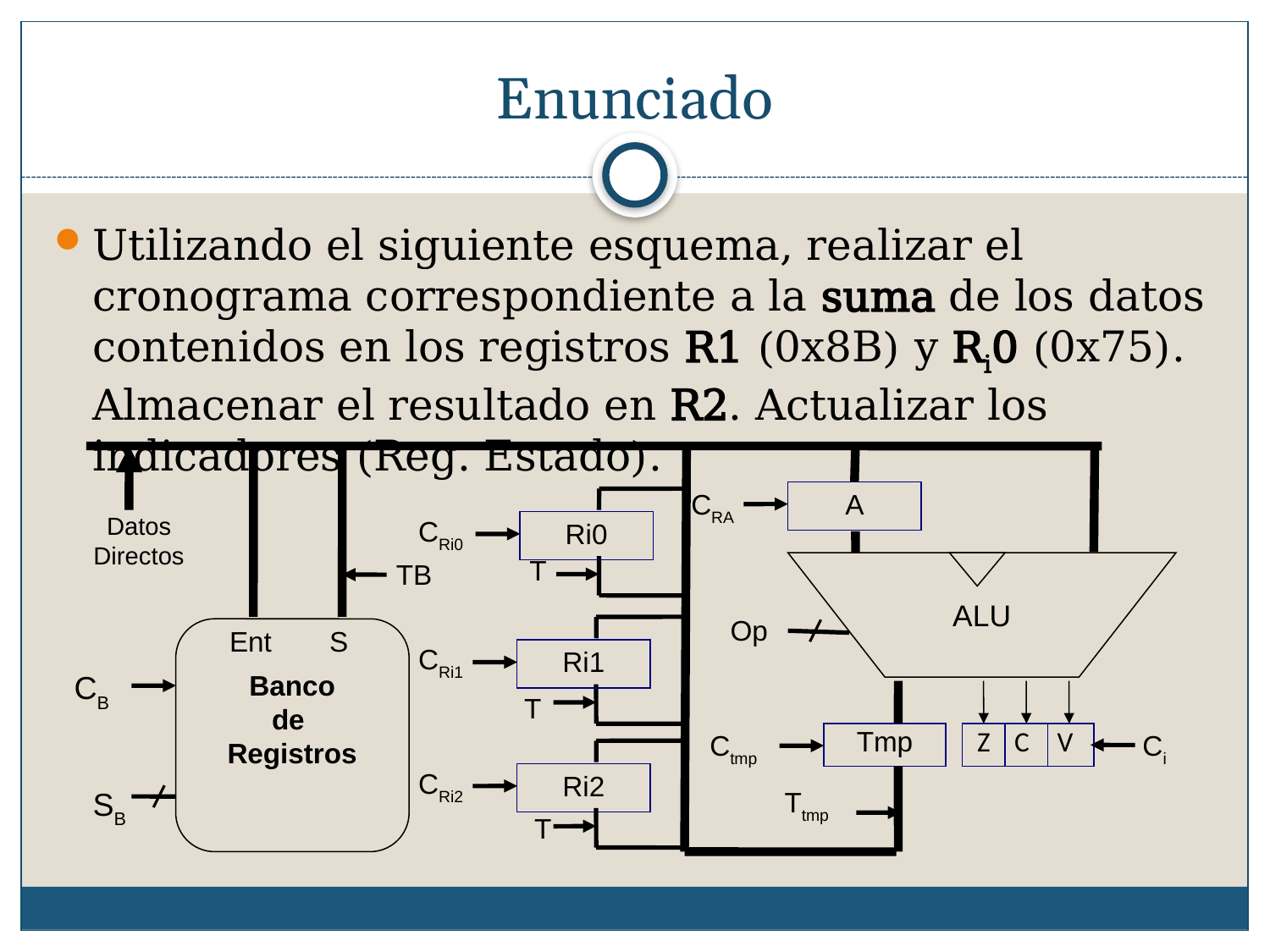

# Enunciado
Utilizando el siguiente esquema, realizar el cronograma correspondiente a la suma de los datos contenidos en los registros R1 (0x8B) y Ri0 (0x75). Almacenar el resultado en R2. Actualizar los indicadores (Reg. Estado).

CRA
A

Datos Directos
CRi0
Ri0

T
TB
ALU

Op

Ent
S
CRi1
Ri1

CB
Banco
de
Registros

T

Ctmp
Tmp
Z
C
V
Ci

CRi2
Ri2

SB
Ttmp

T